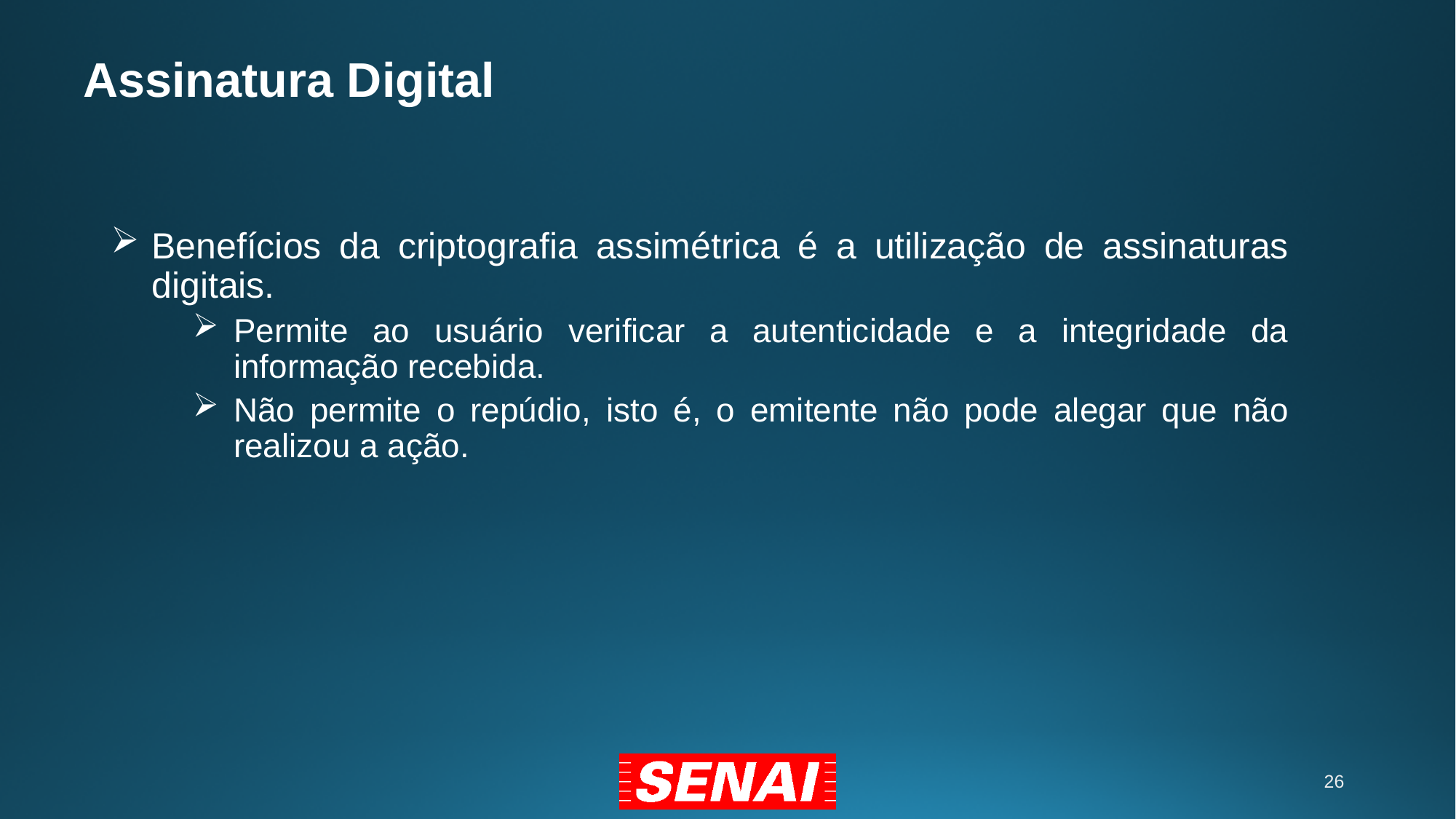

# Assinatura Digital
Benefícios da criptografia assimétrica é a utilização de assinaturas digitais.
Permite ao usuário verificar a autenticidade e a integridade da informação recebida.
Não permite o repúdio, isto é, o emitente não pode alegar que não realizou a ação.
26